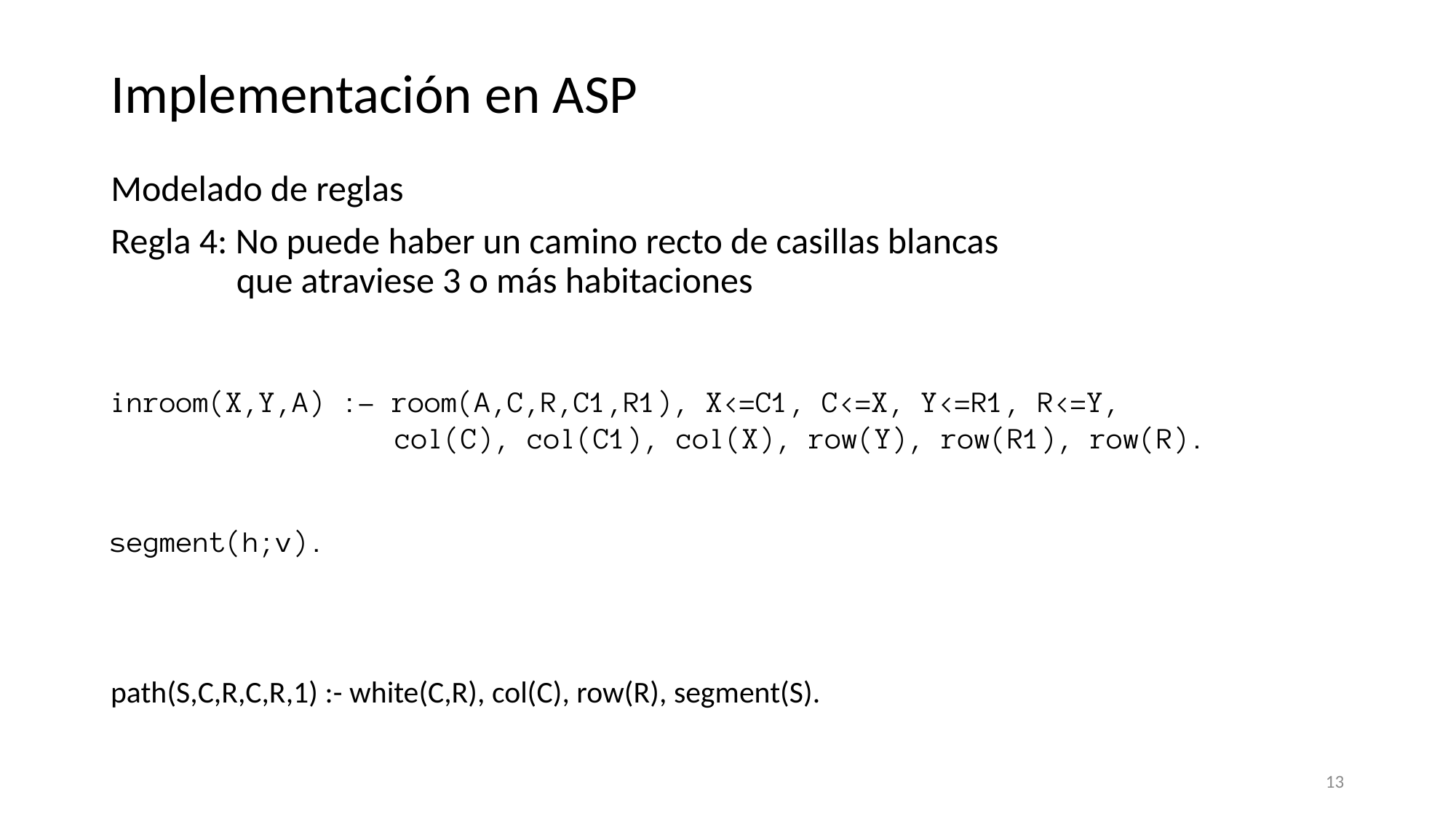

# Implementación en ASP
Modelado de reglas
Regla 4: No puede haber un camino recto de casillas blancas  	  que atraviese 3 o más habitaciones
inroom(X,Y,A) :- room(A,C,R,C1,R1), X<=C1, C<=X, Y<=R1, R<=Y,
		    col(C), col(C1), col(X), row(Y), row(R1), row(R).
segment(h;v).
path(S,C,R,C,R,1) :- white(C,R), col(C), row(R), segment(S).
13